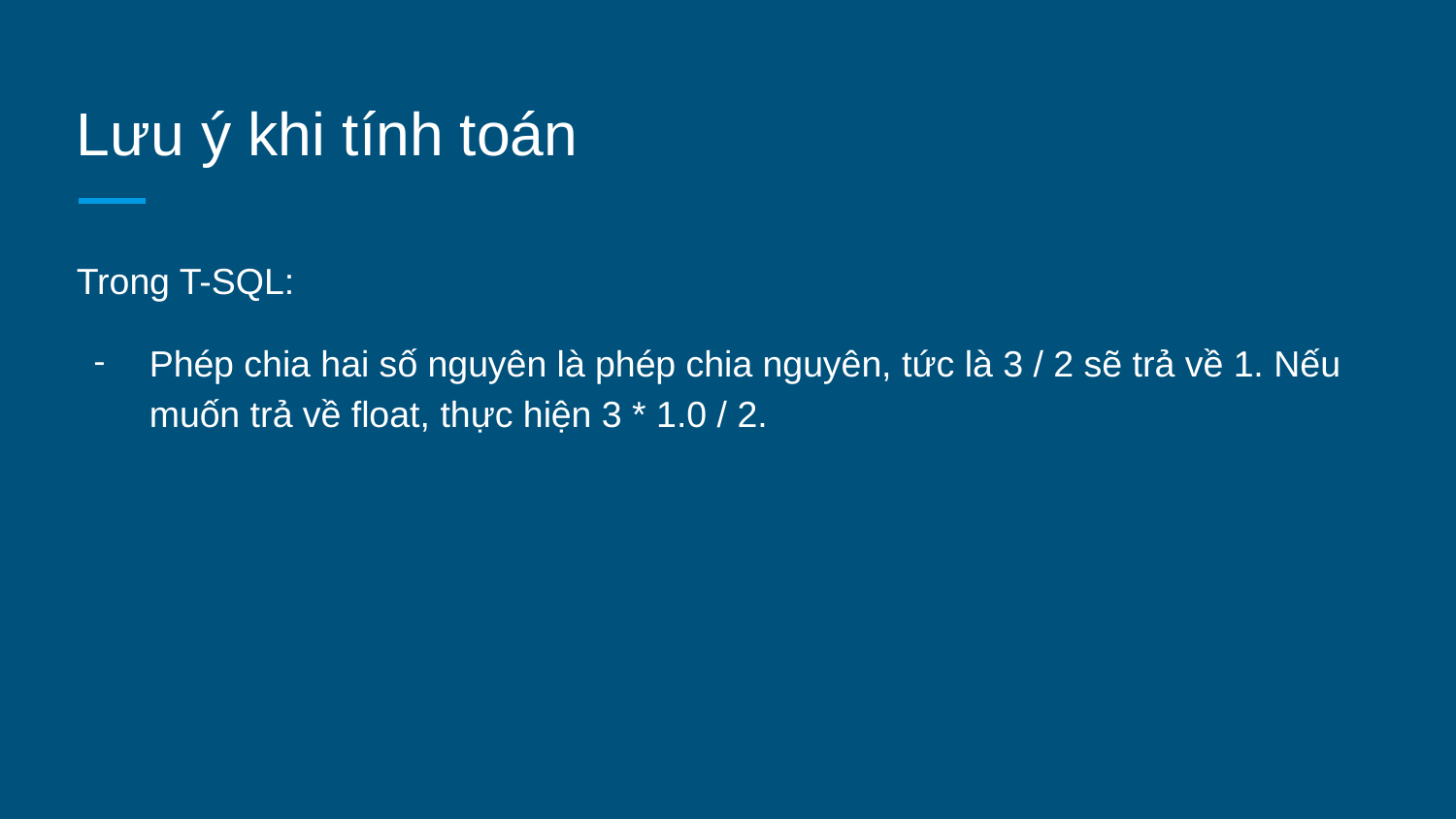

# Lưu ý khi tính toán
Trong T-SQL:
Phép chia hai số nguyên là phép chia nguyên, tức là 3 / 2 sẽ trả về 1. Nếu muốn trả về float, thực hiện 3 * 1.0 / 2.